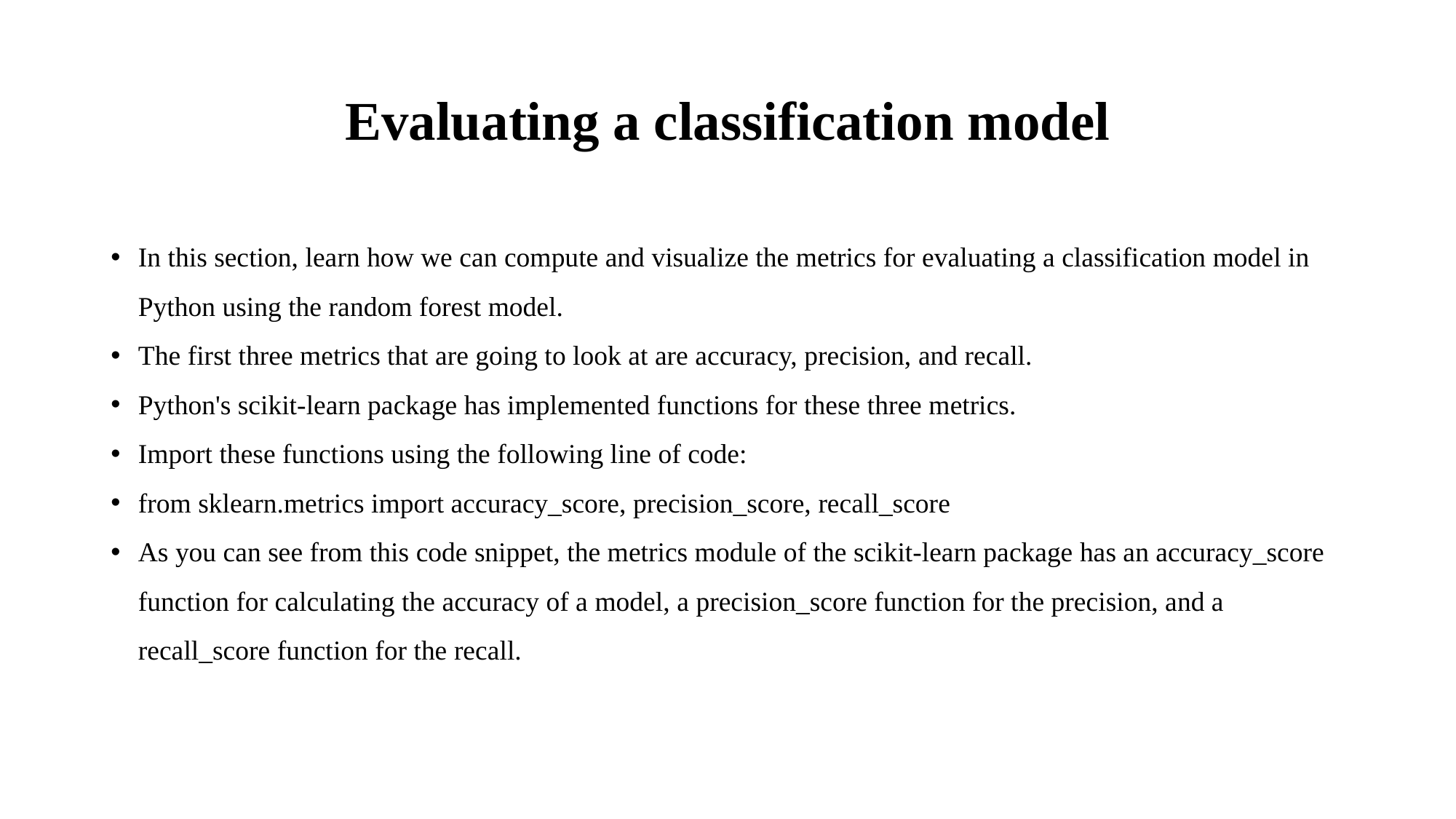

# Evaluating a classification model
In this section, learn how we can compute and visualize the metrics for evaluating a classification model in Python using the random forest model.
The first three metrics that are going to look at are accuracy, precision, and recall.
Python's scikit-learn package has implemented functions for these three metrics.
Import these functions using the following line of code:
from sklearn.metrics import accuracy_score, precision_score, recall_score
As you can see from this code snippet, the metrics module of the scikit-learn package has an accuracy_score function for calculating the accuracy of a model, a precision_score function for the precision, and a recall_score function for the recall.